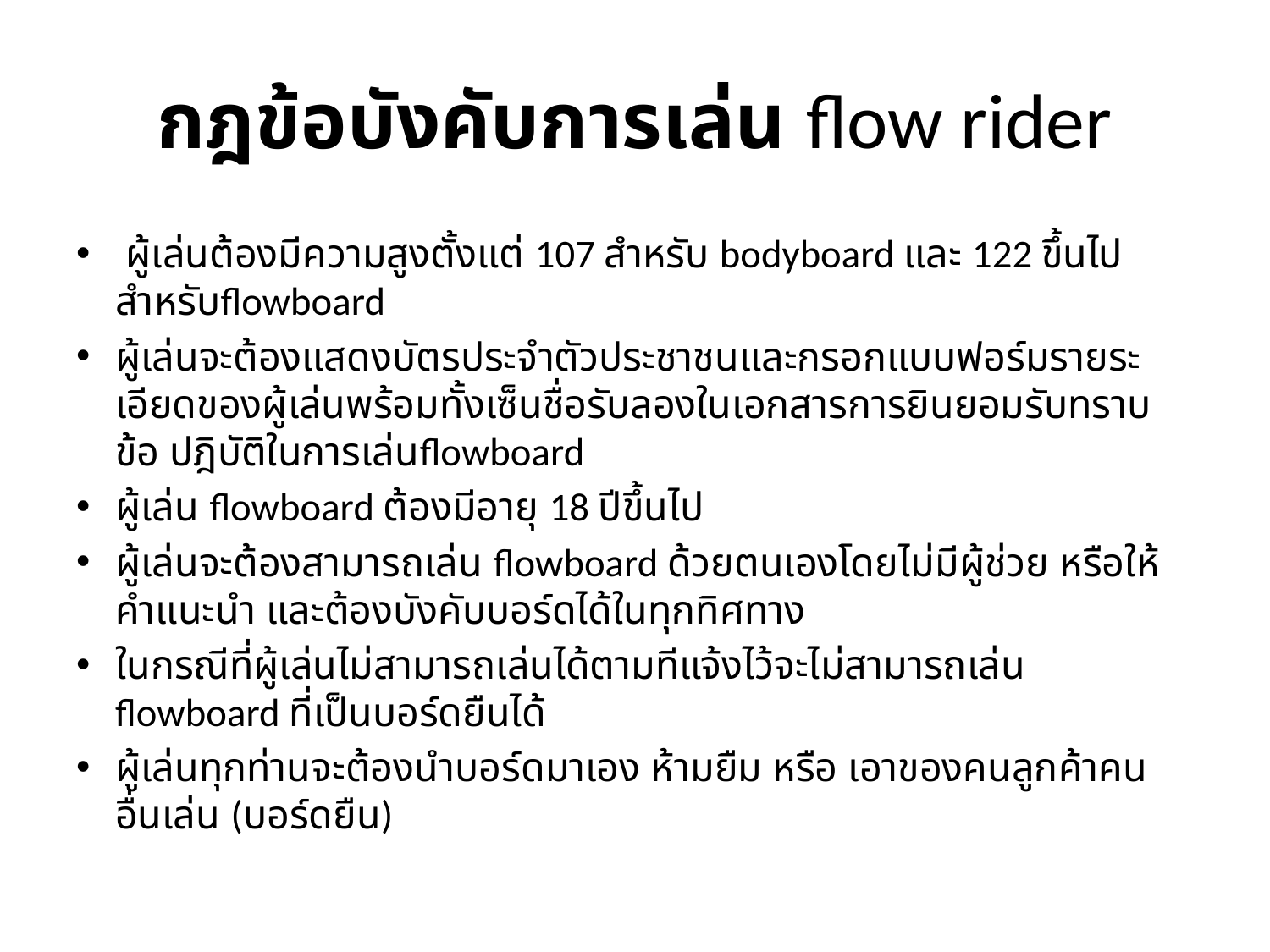

# กฎข้อบังคับการเล่น flow rider
 ผู้เล่นต้องมีความสูงตั้งแต่ 107 สำหรับ bodyboard และ 122 ขึ้นไปสำหรับflowboard
ผู้เล่นจะต้องแสดงบัตรประจำตัวประชาชนและกรอกแบบฟอร์มรายระเอียดของผู้เล่นพร้อมทั้งเซ็นชื่อรับลองในเอกสารการยินยอมรับทราบข้อ ปฎิบัติในการเล่นflowboard
ผู้เล่น flowboard ต้องมีอายุ 18 ปีขึ้นไป
ผู้เล่นจะต้องสามารถเล่น flowboard ด้วยตนเองโดยไม่มีผู้ช่วย หรือให้คำแนะนำ และต้องบังคับบอร์ดได้ในทุกทิศทาง
ในกรณีที่ผู้เล่นไม่สามารถเล่นได้ตามทีแจ้งไว้จะไม่สามารถเล่น flowboard ที่เป็นบอร์ดยืนได้
ผู้เล่นทุกท่านจะต้องนำบอร์ดมาเอง ห้ามยืม หรือ เอาของคนลูกค้าคนอื่นเล่น (บอร์ดยืน)